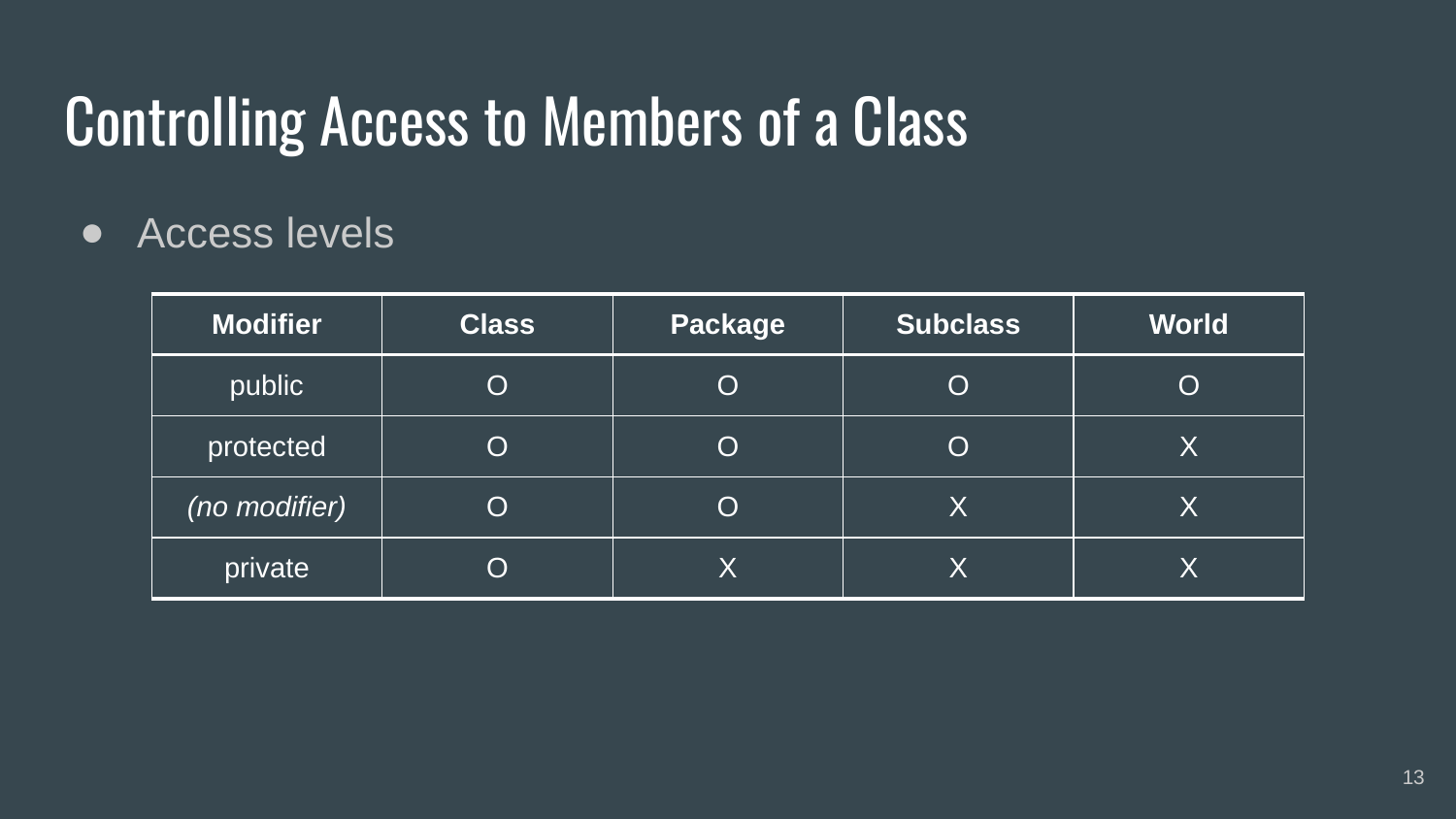

# Controlling Access to Members of a Class
Access levels
| Modifier | Class | Package | Subclass | World |
| --- | --- | --- | --- | --- |
| public | O | O | O | O |
| protected | O | O | O | X |
| (no modifier) | O | O | X | X |
| private | O | X | X | X |
13